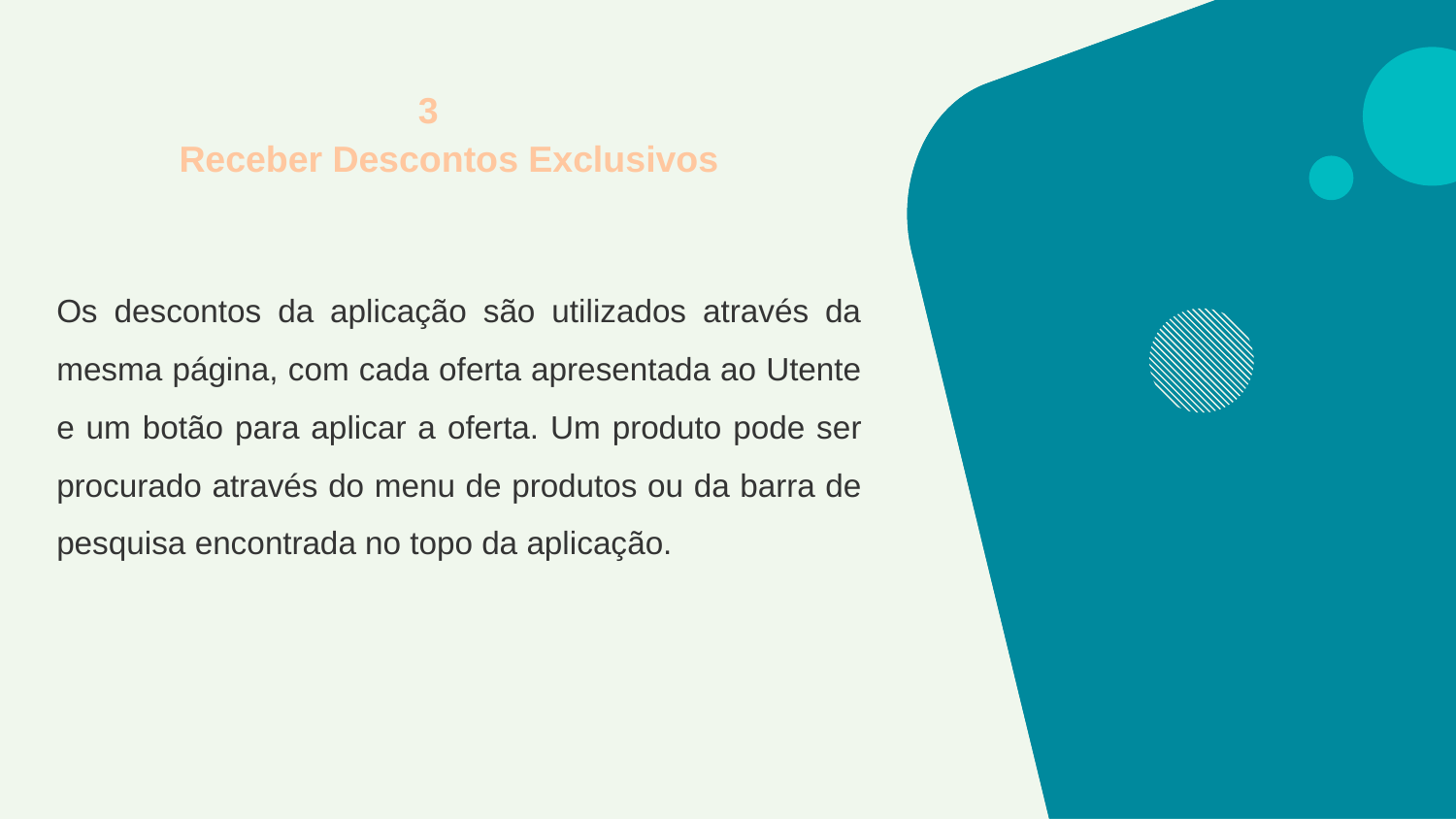

3
Receber Descontos Exclusivos

Os descontos da aplicação são utilizados através da mesma página, com cada oferta apresentada ao Utente e um botão para aplicar a oferta. Um produto pode ser procurado através do menu de produtos ou da barra de pesquisa encontrada no topo da aplicação.